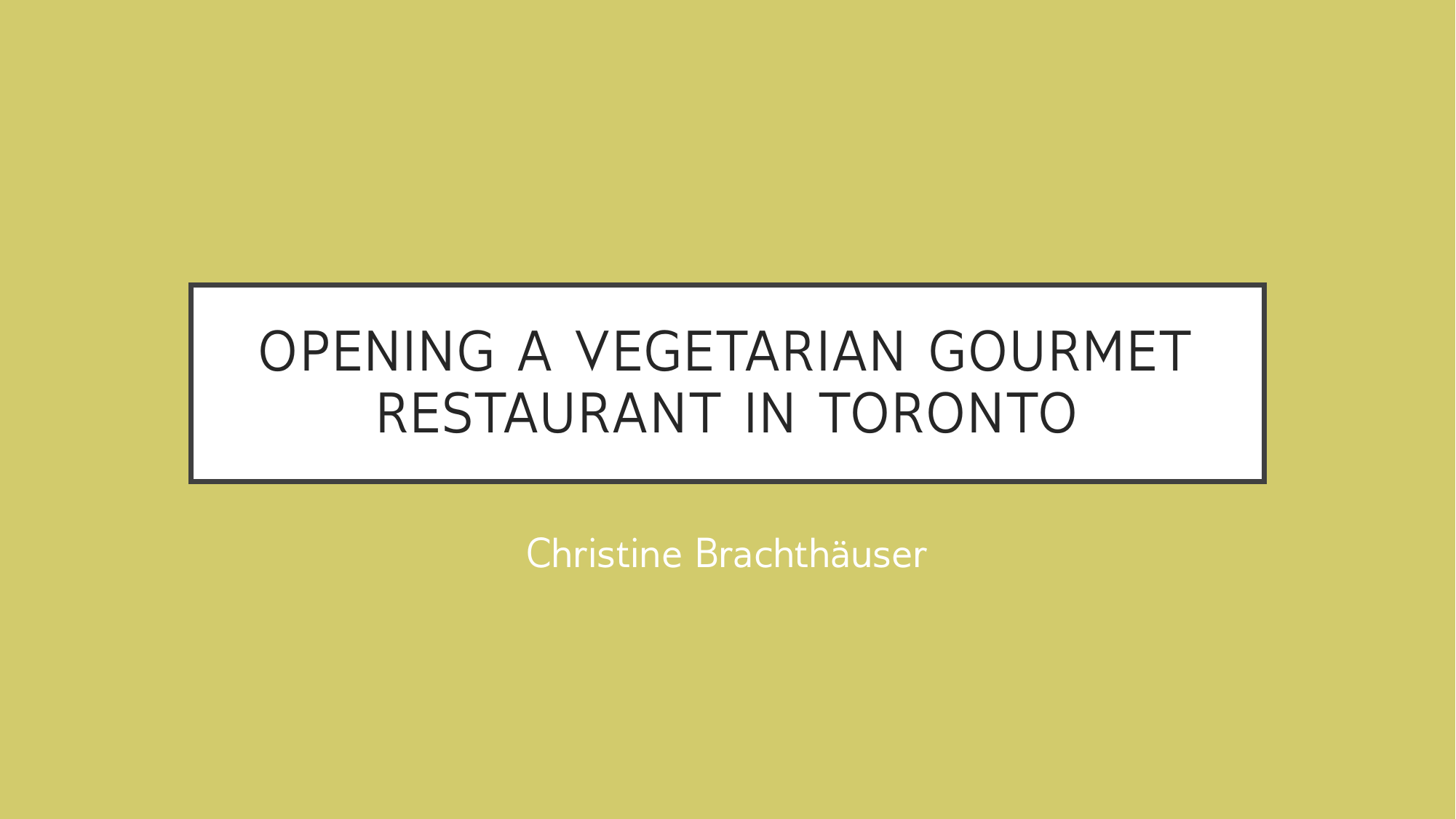

# OPENING A VEGETARIAN Gourmet RESTAURANT IN TORONTO
Christine Brachthäuser